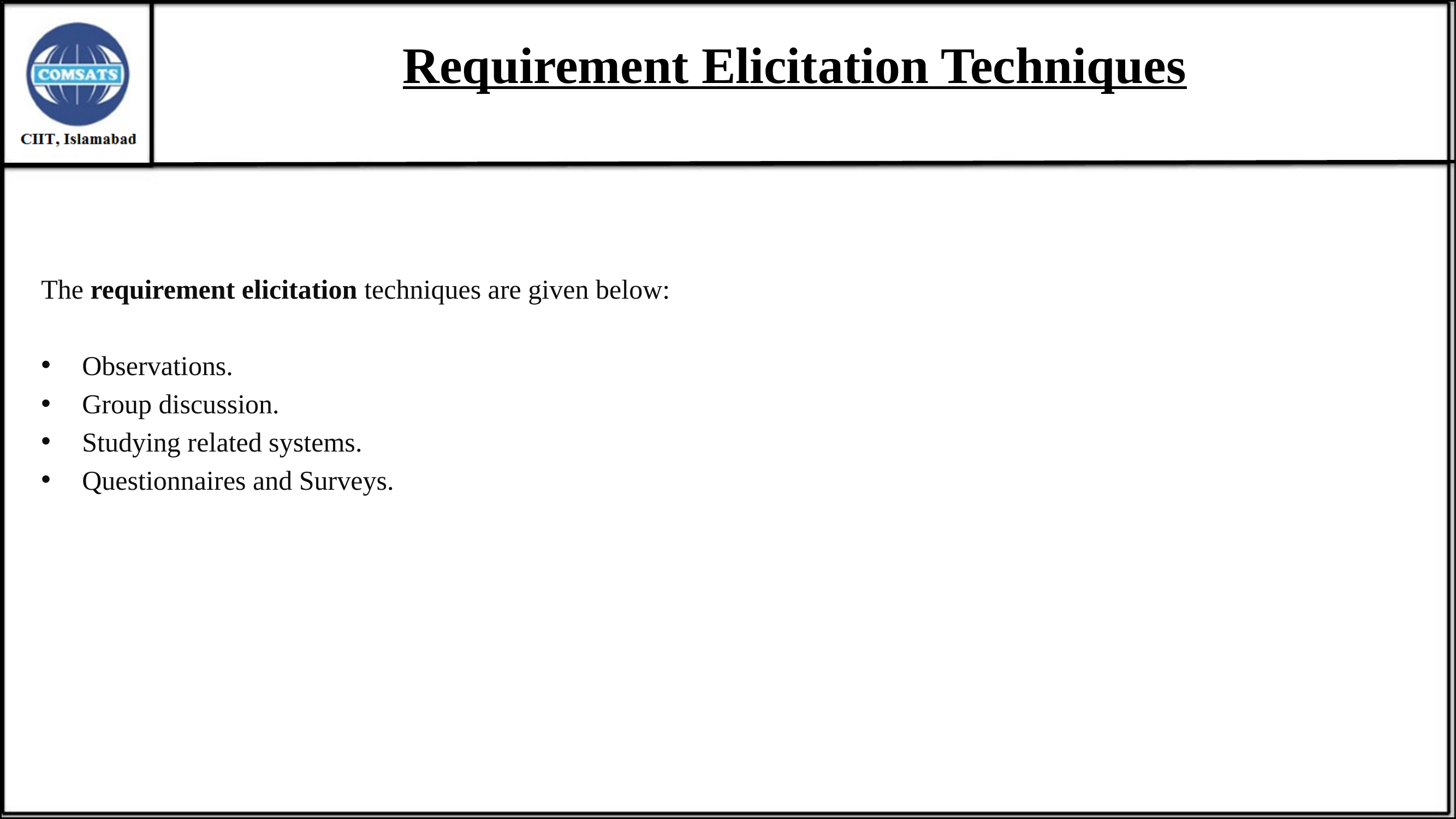

# Requirement Elicitation Techniques

The requirement elicitation techniques are given below:

Observations.
Group discussion.
Studying related systems.
Questionnaires and Surveys.